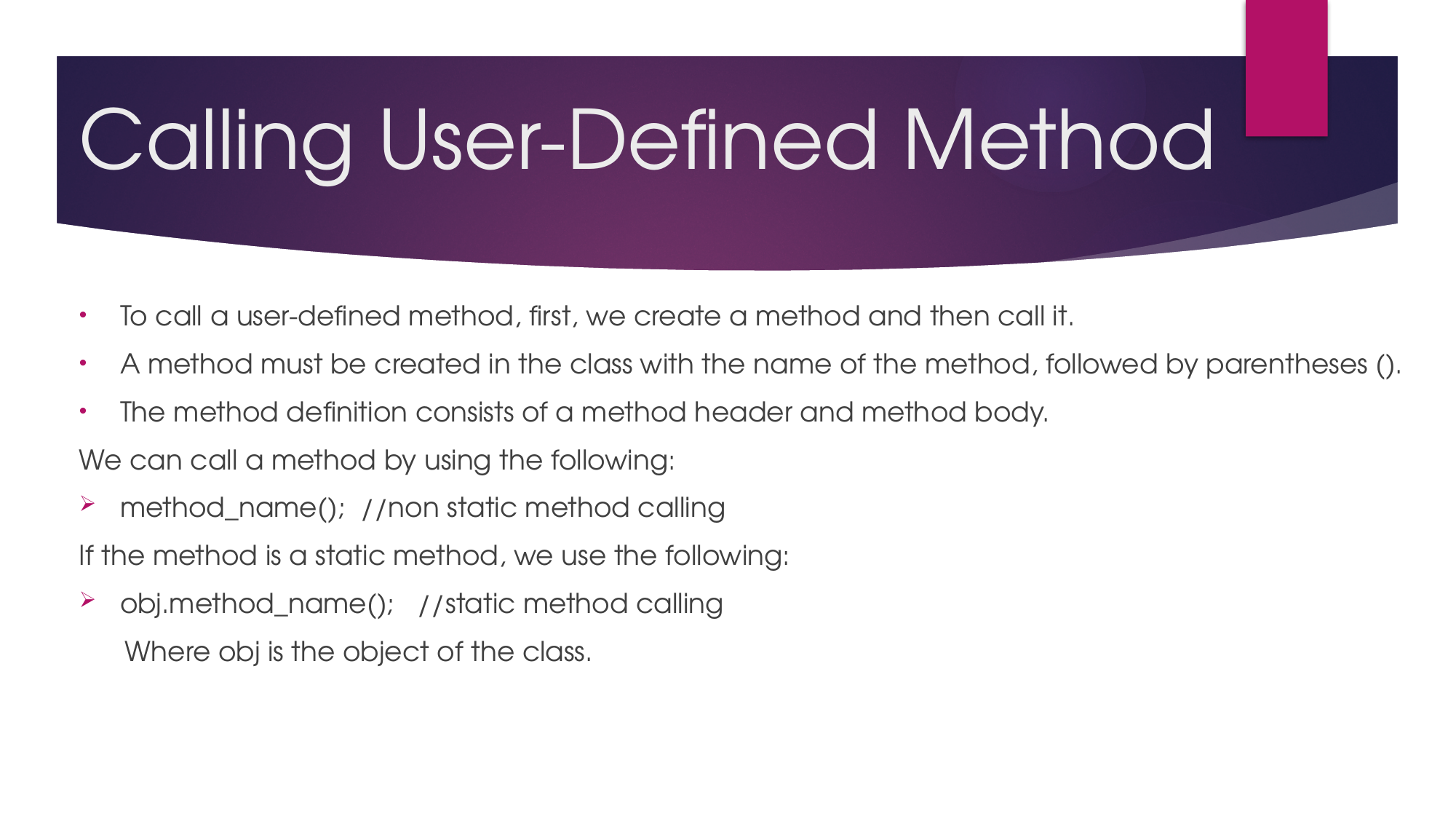

# Calling User-Defined Method
To call a user-defined method, first, we create a method and then call it.
A method must be created in the class with the name of the method, followed by parentheses ().
The method definition consists of a method header and method body.
We can call a method by using the following:
method_name();  //non static method calling
If the method is a static method, we use the following:
obj.method_name();   //static method calling
      Where obj is the object of the class.